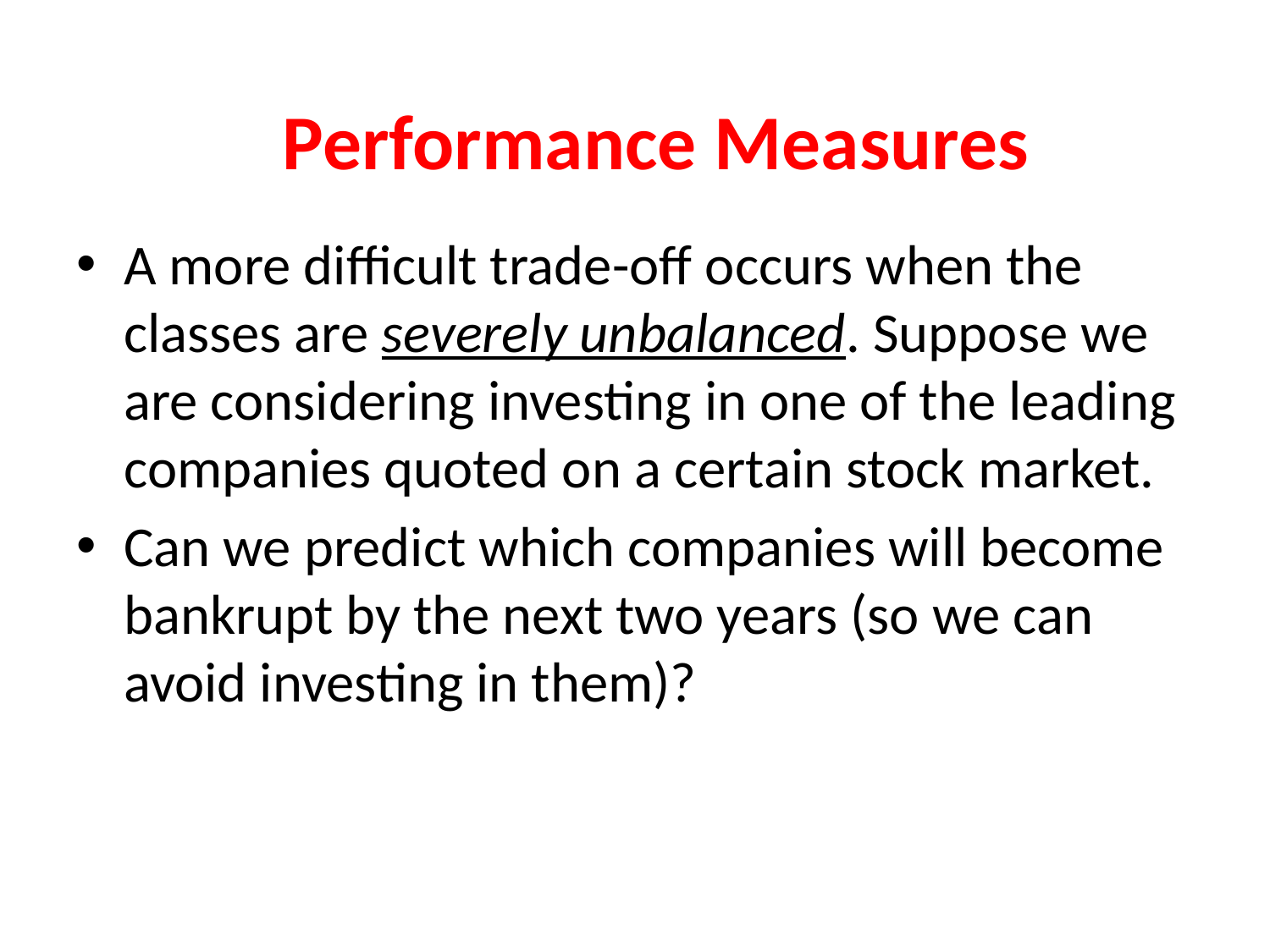

#
Performance Measures
A more difficult trade-off occurs when the classes are severely unbalanced. Suppose we are considering investing in one of the leading companies quoted on a certain stock market.
Can we predict which companies will become bankrupt by the next two years (so we can avoid investing in them)?